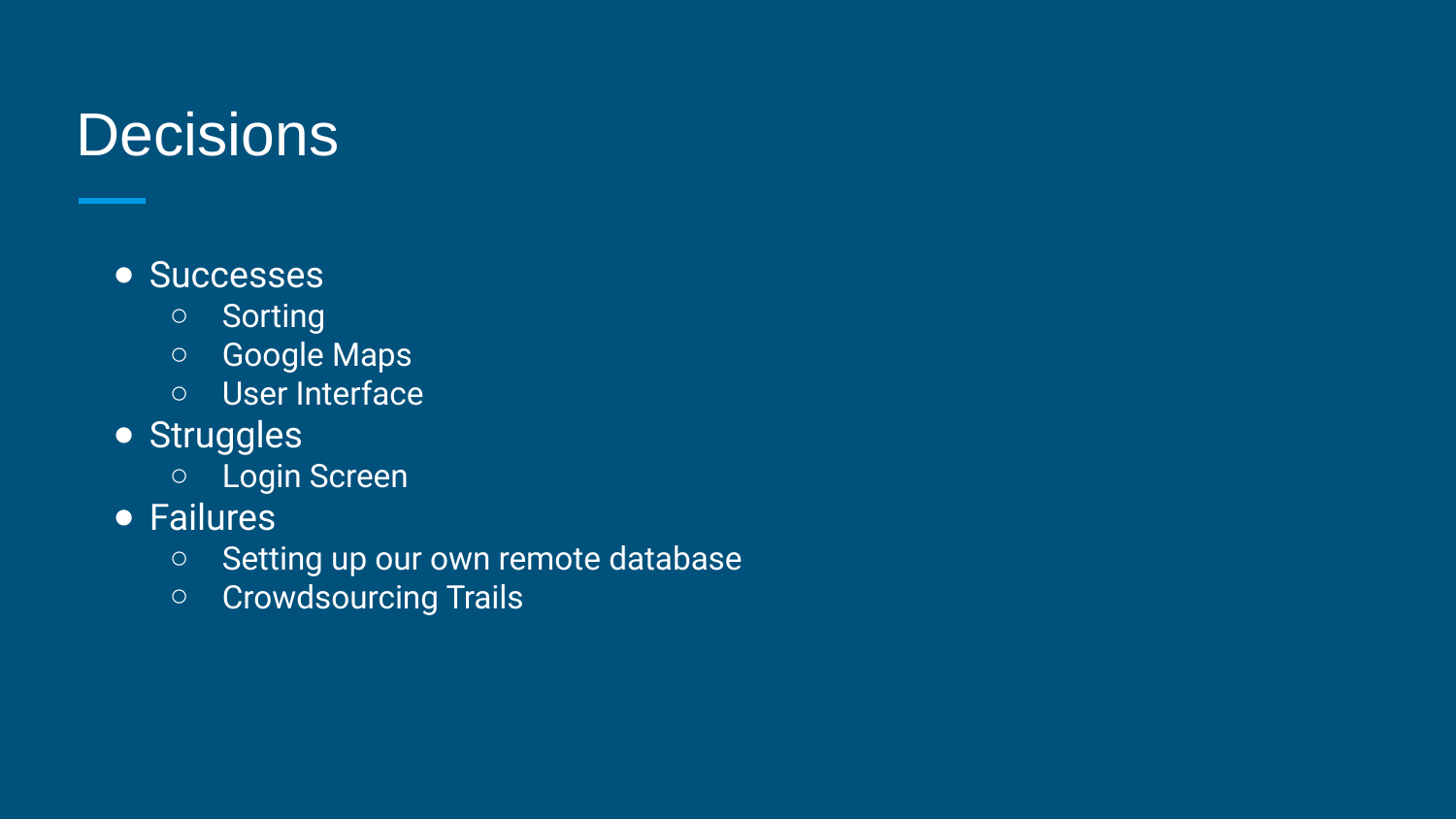

# Decisions
Successes
Sorting
Google Maps
User Interface
Struggles
Login Screen
Failures
Setting up our own remote database
Crowdsourcing Trails